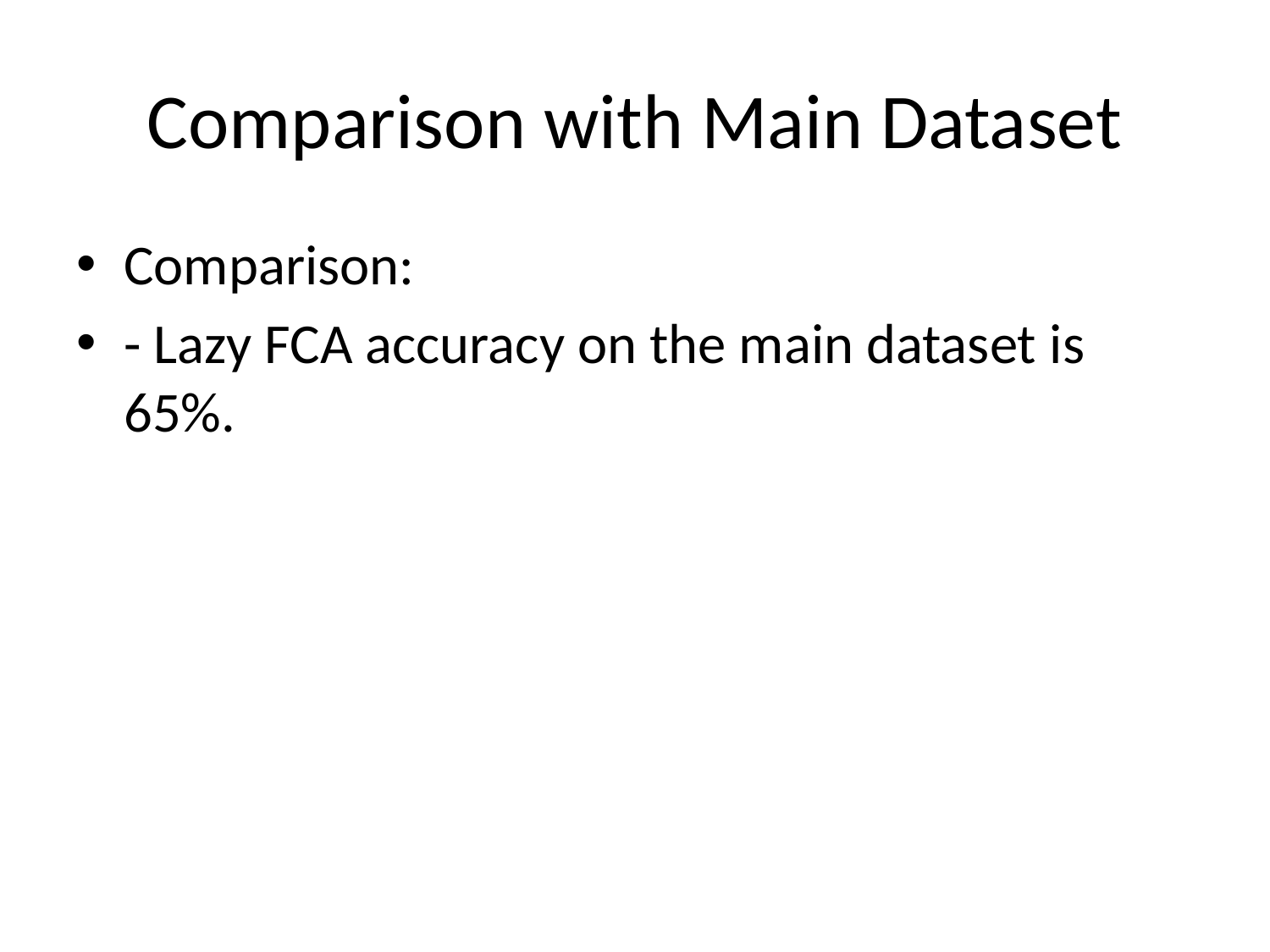

# Comparison with Main Dataset
Comparison:
- Lazy FCA accuracy on the main dataset is 65%.